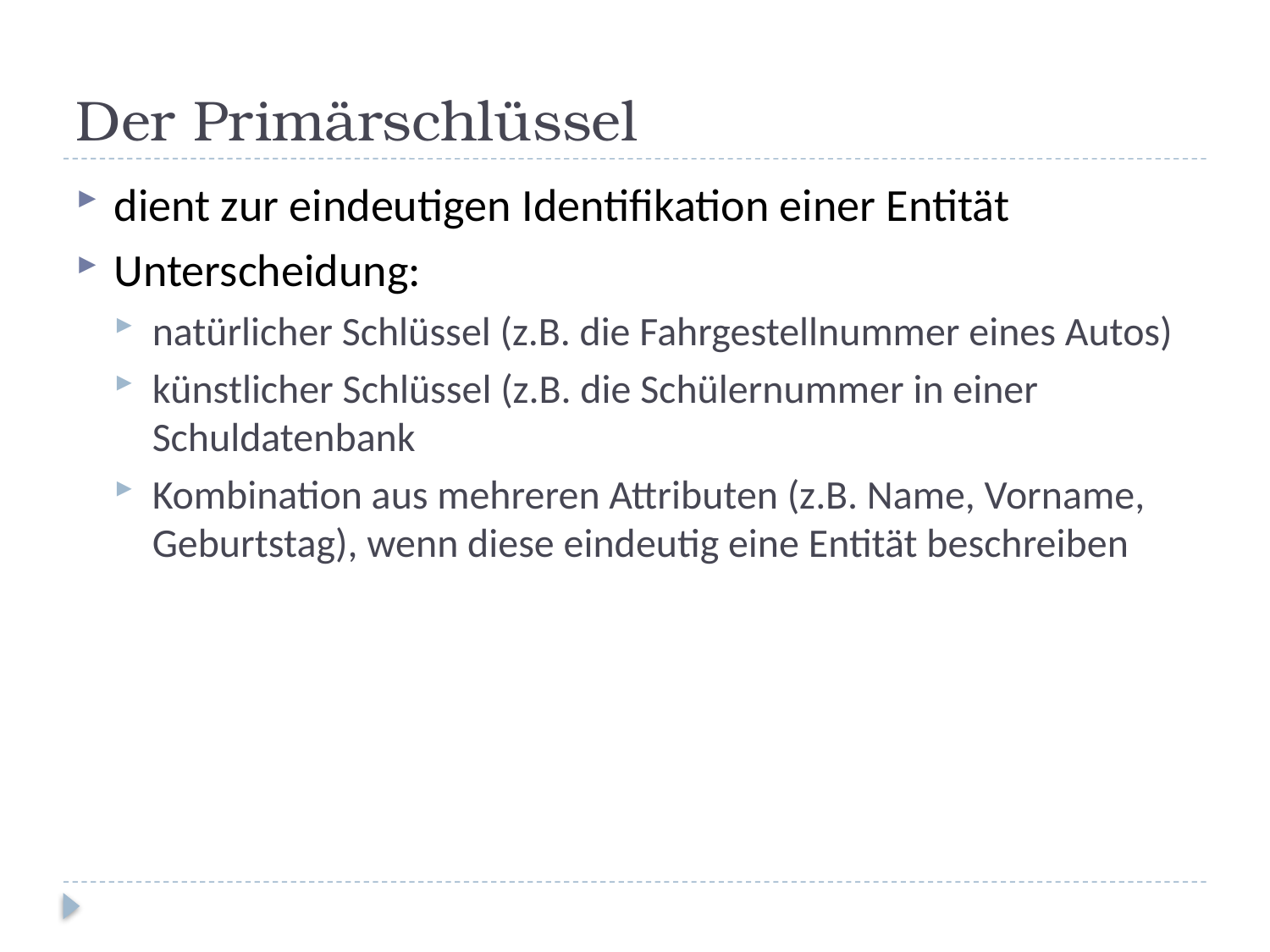

# Der Primärschlüssel
dient zur eindeutigen Identifikation einer Entität
Unterscheidung:
natürlicher Schlüssel (z.B. die Fahrgestellnummer eines Autos)
künstlicher Schlüssel (z.B. die Schülernummer in einer Schuldatenbank
Kombination aus mehreren Attributen (z.B. Name, Vorname, Geburtstag), wenn diese eindeutig eine Entität beschreiben